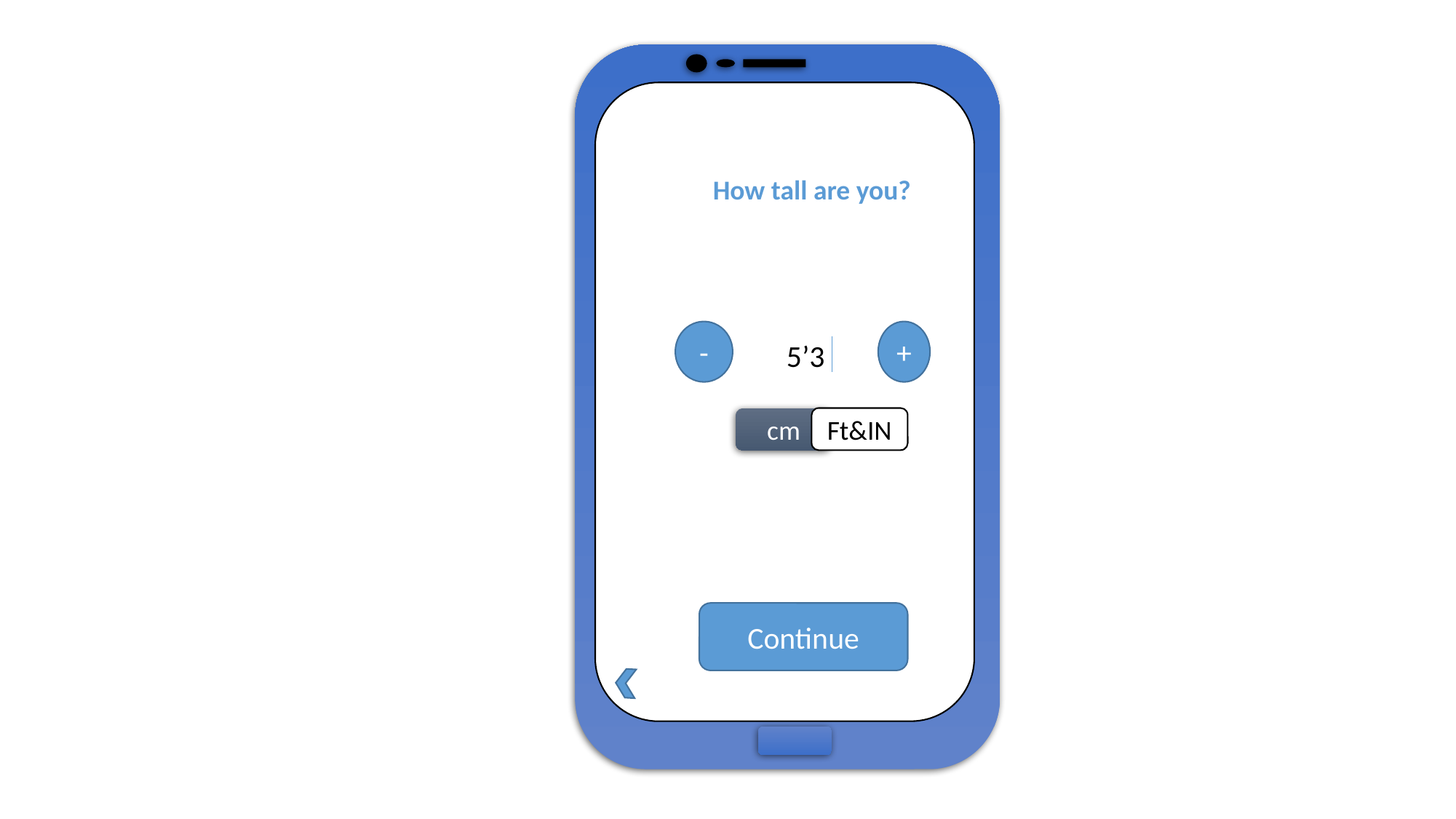

How tall are you?

-
5’3
+
Ft&IN
cm
Continue